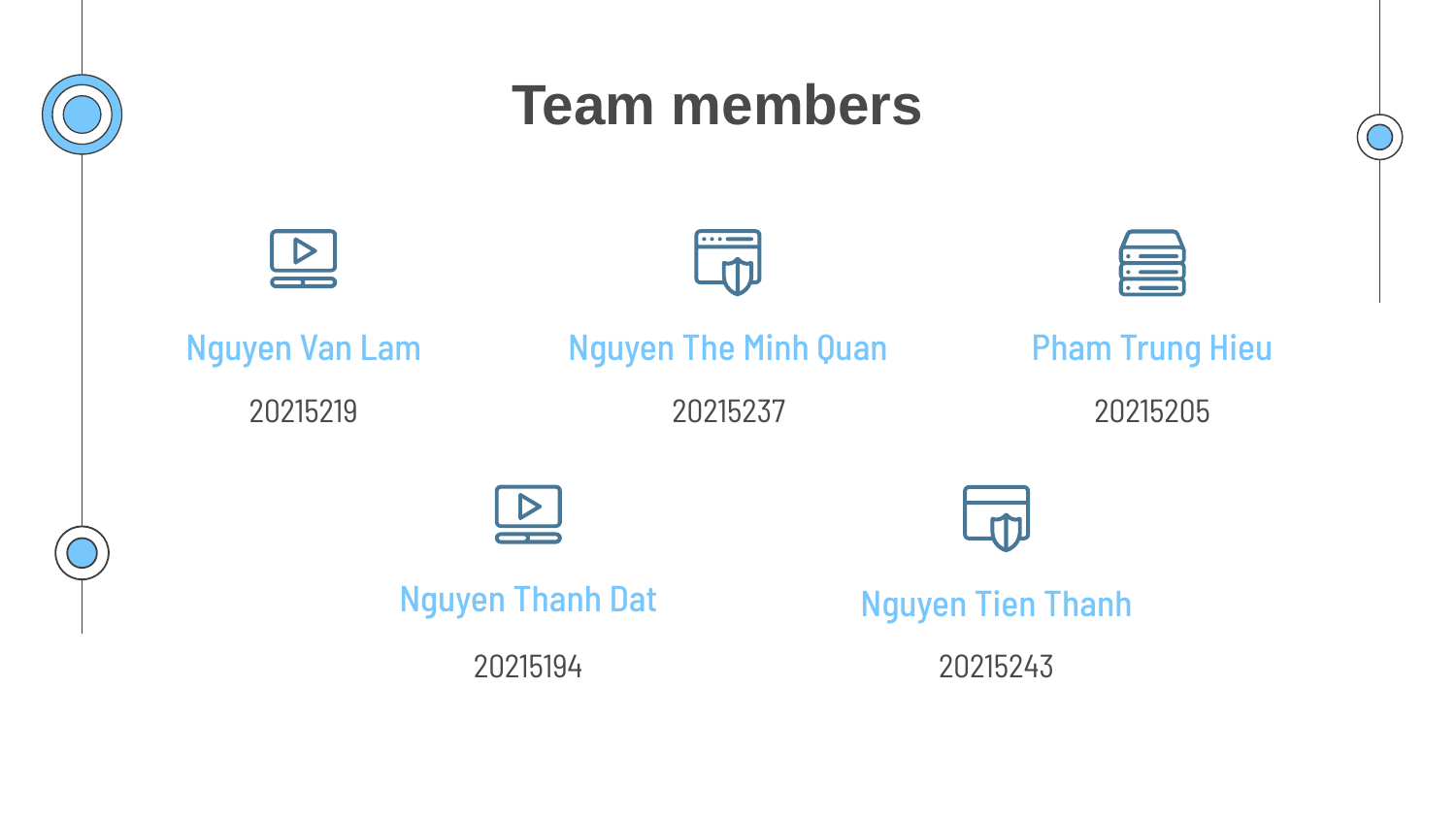

# Team members

Nguyen The Minh Quan
Nguyen Van Lam
Pham Trung Hieu
20215219
20215237
20215205

Nguyen Thanh Dat
Nguyen Tien Thanh
20215194
20215243